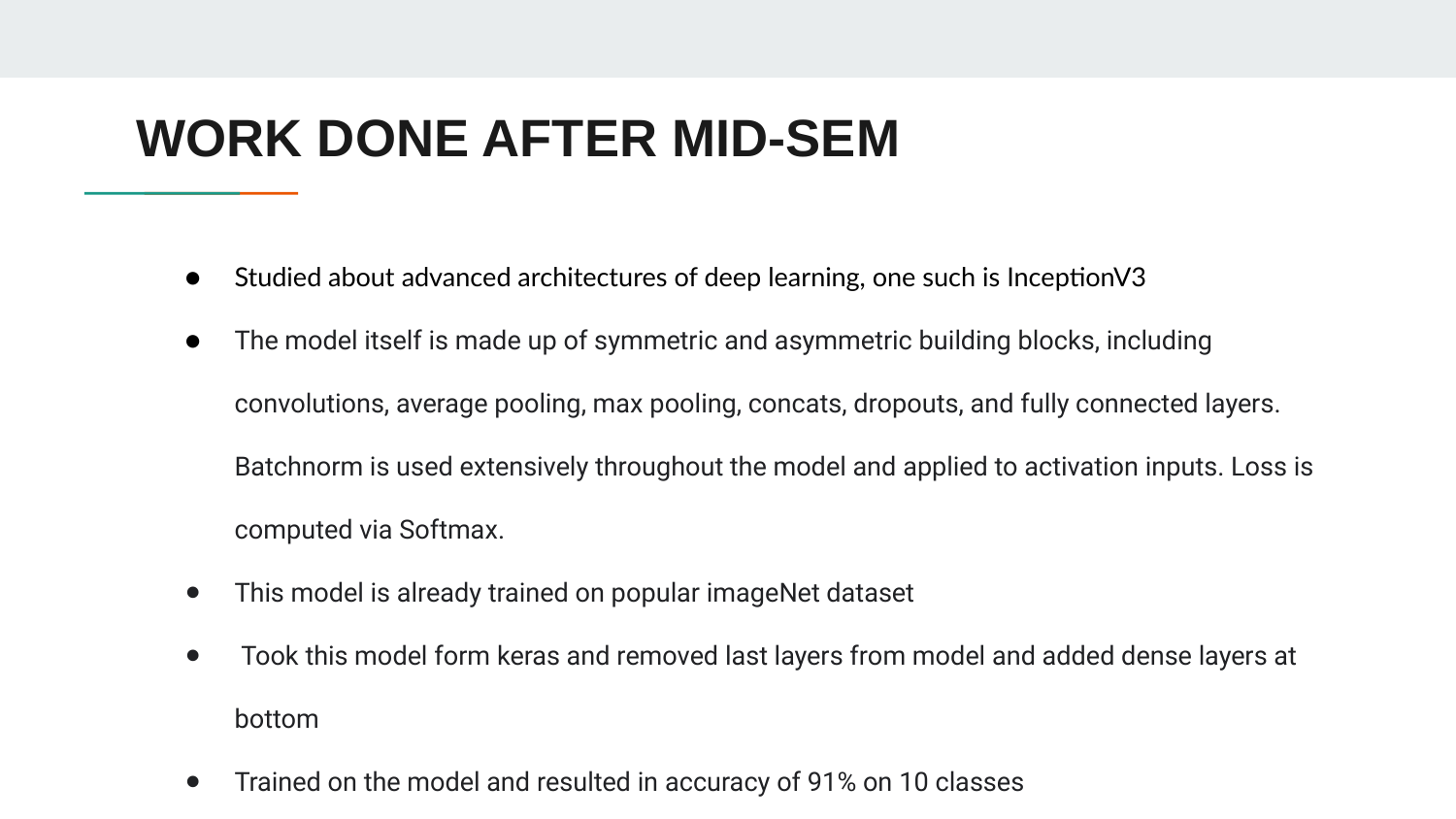

# WORK DONE AFTER MID-SEM
Studied about advanced architectures of deep learning, one such is InceptionV3
The model itself is made up of symmetric and asymmetric building blocks, including convolutions, average pooling, max pooling, concats, dropouts, and fully connected layers. Batchnorm is used extensively throughout the model and applied to activation inputs. Loss is computed via Softmax.
This model is already trained on popular imageNet dataset
 Took this model form keras and removed last layers from model and added dense layers at bottom
Trained on the model and resulted in accuracy of 91% on 10 classes